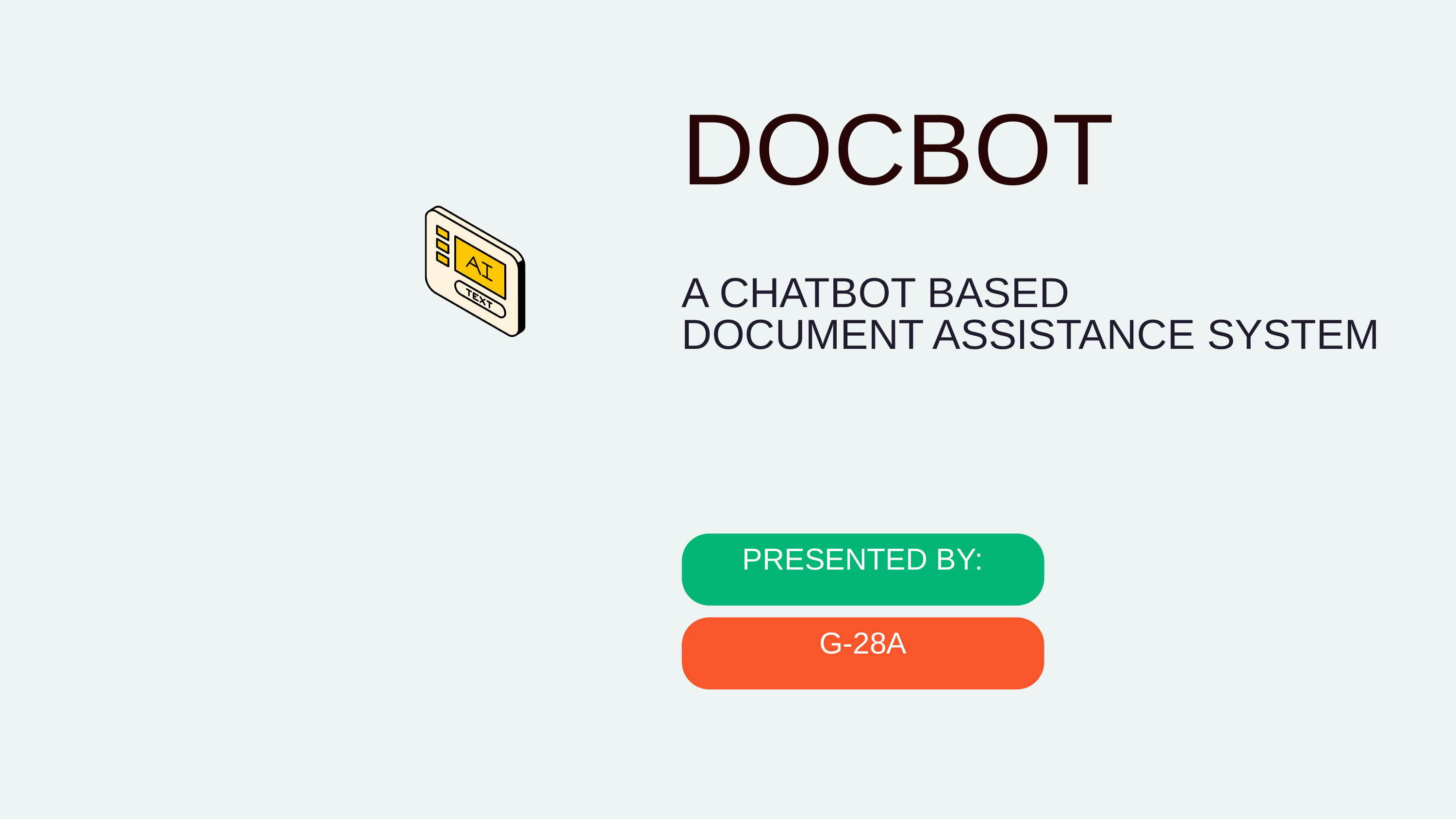

DOCBOT

A CHATBOT BASED
DOCUMENT ASSISTANCE SYSTEM

PRESENTED BY:

G-28A